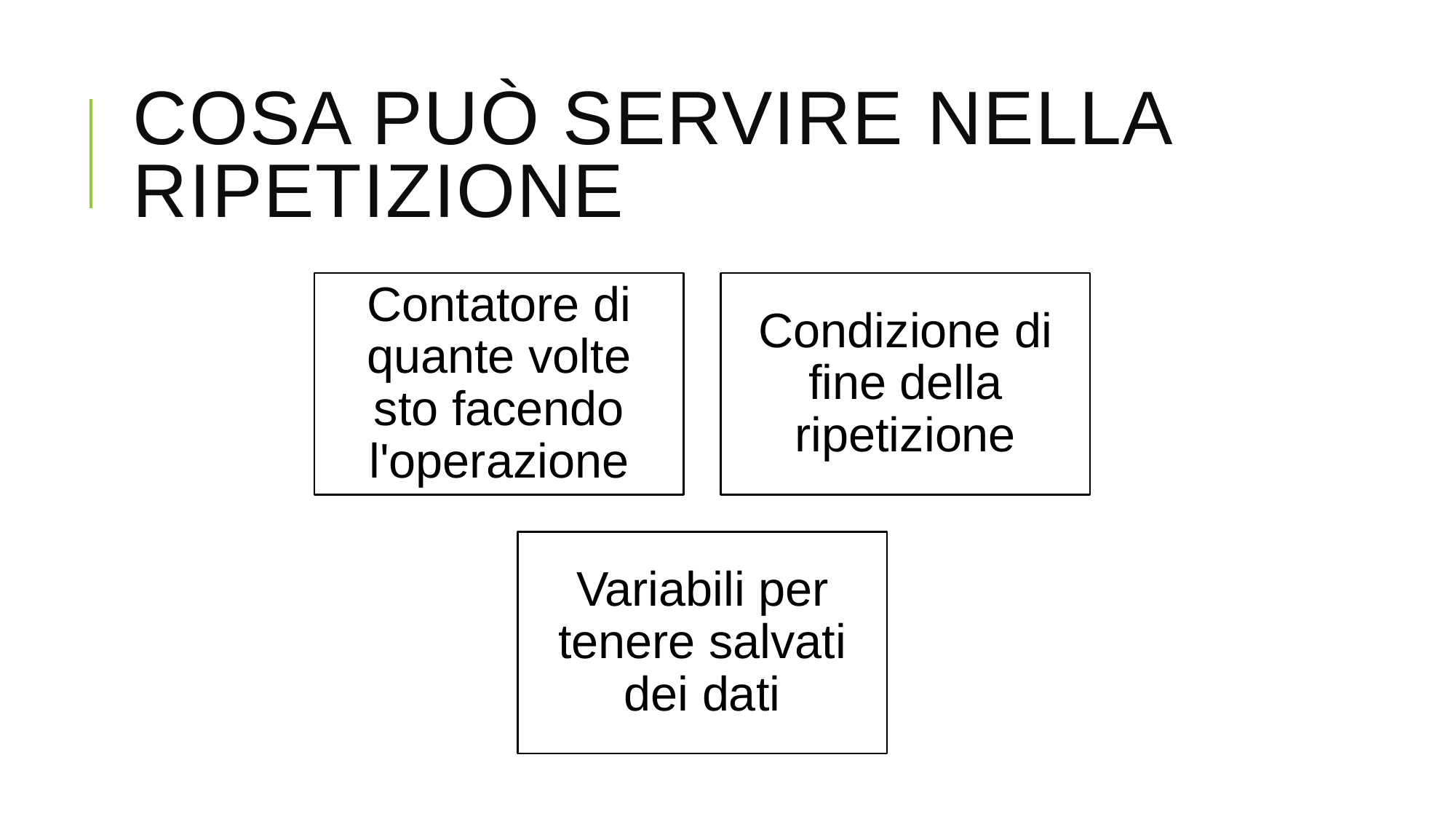

# Cosa può servire nella ripetizione
Contatore di quante volte sto facendo l'operazione
Condizione di fine della ripetizione
Variabili per tenere salvati dei dati